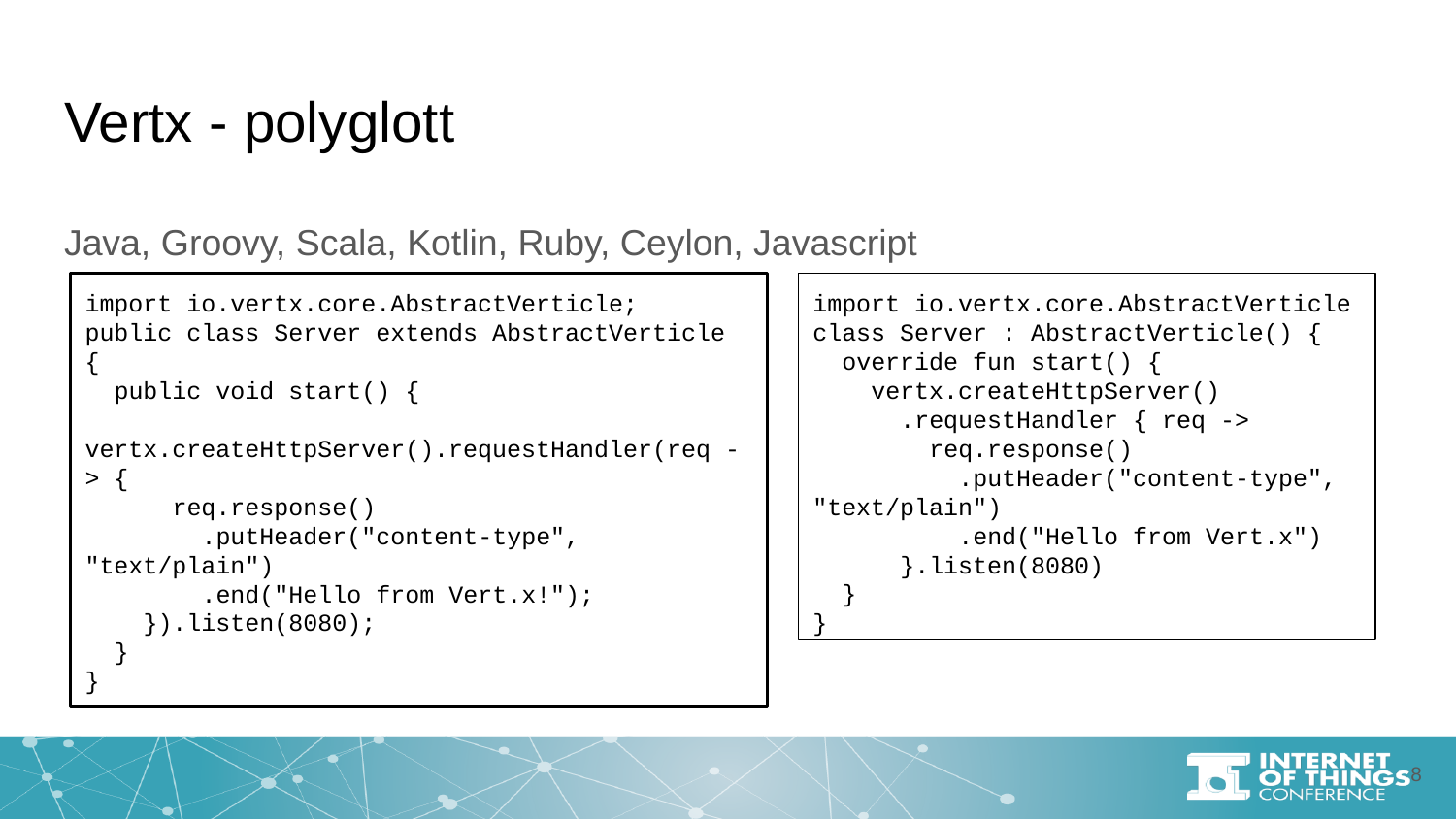

# Vertx - polyglott
Java, Groovy, Scala, Kotlin, Ruby, Ceylon, Javascript
import io.vertx.core.AbstractVerticle;
public class Server extends AbstractVerticle {
  public void start() {
    vertx.createHttpServer().requestHandler(req -> {
      req.response()
        .putHeader("content-type", "text/plain")
        .end("Hello from Vert.x!");
    }).listen(8080);
  }
}

import io.vertx.core.AbstractVerticle
class Server : AbstractVerticle() {
  override fun start() {
    vertx.createHttpServer()
      .requestHandler { req ->
        req.response()
          .putHeader("content-type", "text/plain")
          .end("Hello from Vert.x")
      }.listen(8080)
  }
}
8